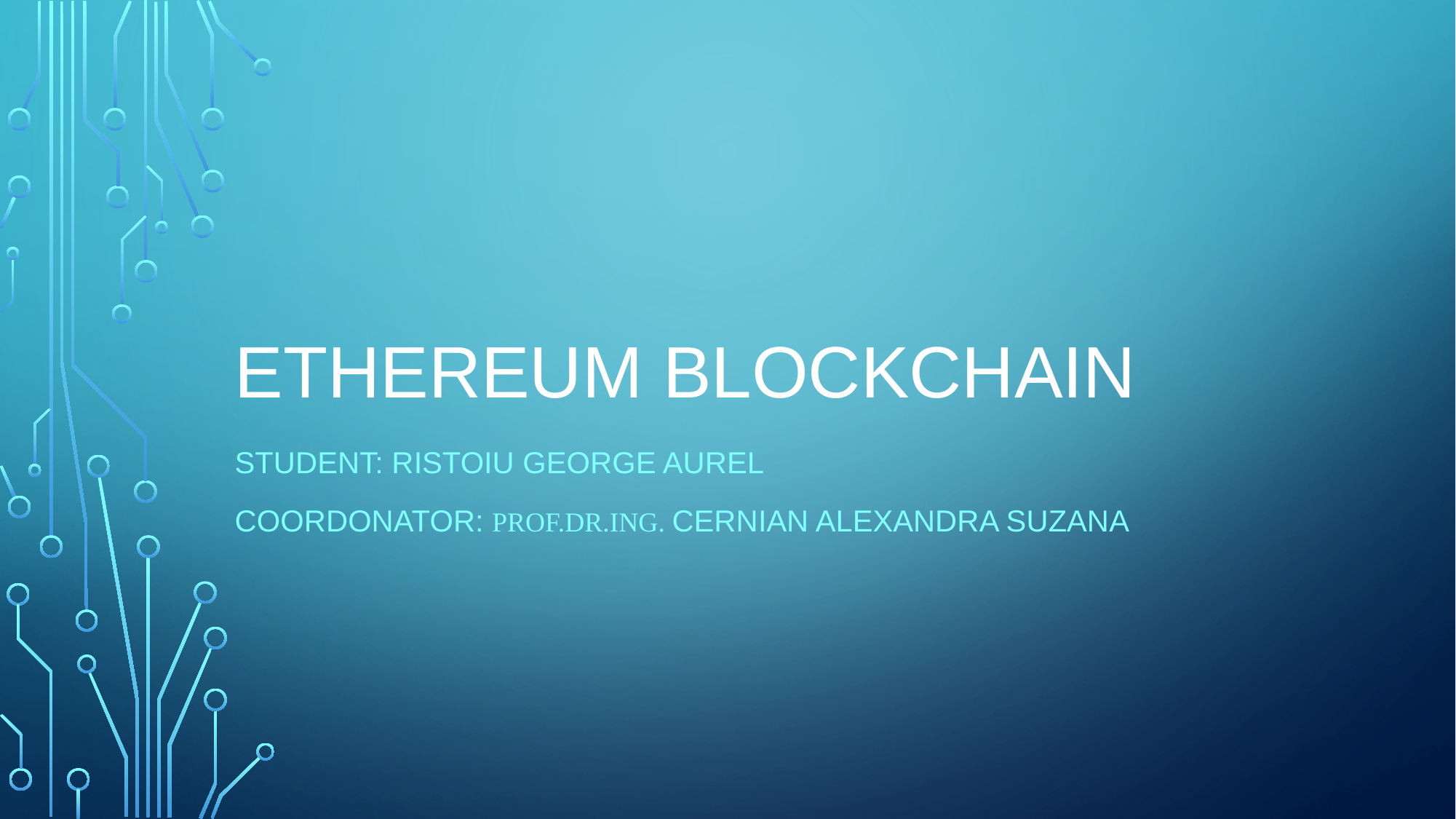

# Ethereum Blockchain
Student: Ristoiu George Aurel
Coordonator: Prof.dr.ing. Cernian Alexandra Suzana